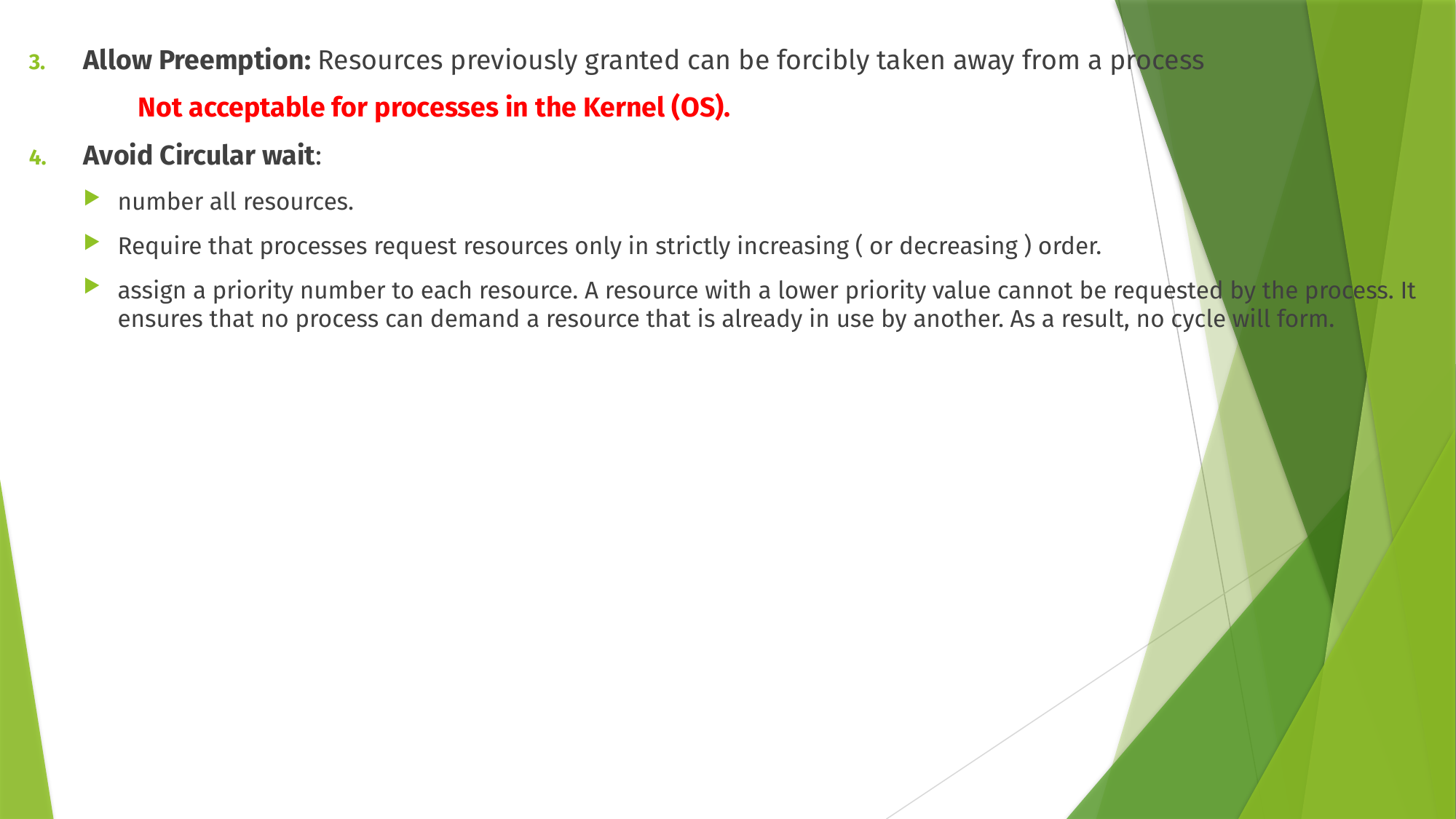

Allow Preemption: Resources previously granted can be forcibly taken away from a process
	Not acceptable for processes in the Kernel (OS).
Avoid Circular wait:
number all resources.
Require that processes request resources only in strictly increasing ( or decreasing ) order.
assign a priority number to each resource. A resource with a lower priority value cannot be requested by the process. It ensures that no process can demand a resource that is already in use by another. As a result, no cycle will form.